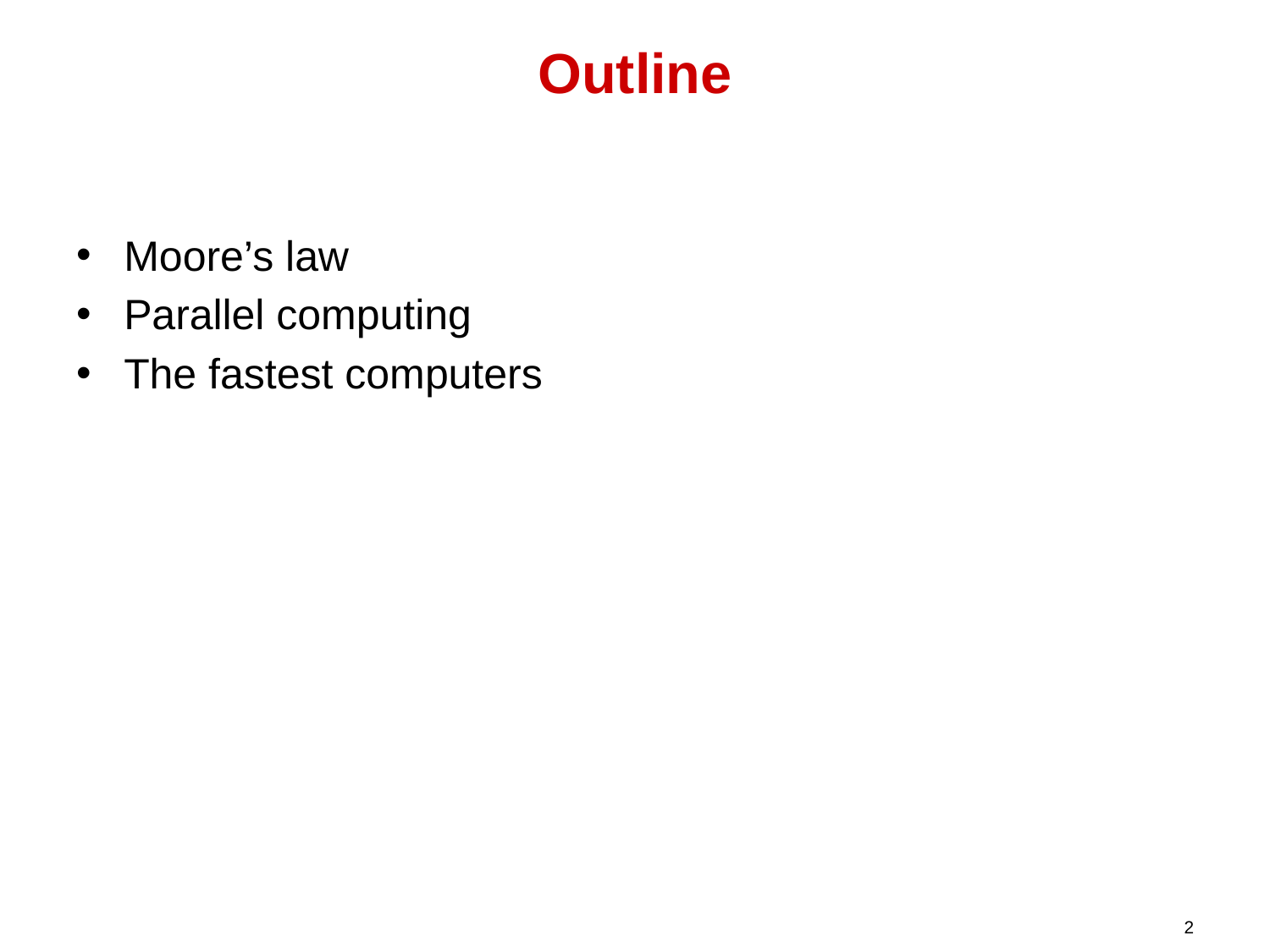

# Outline
Moore’s law
Parallel computing
The fastest computers

2